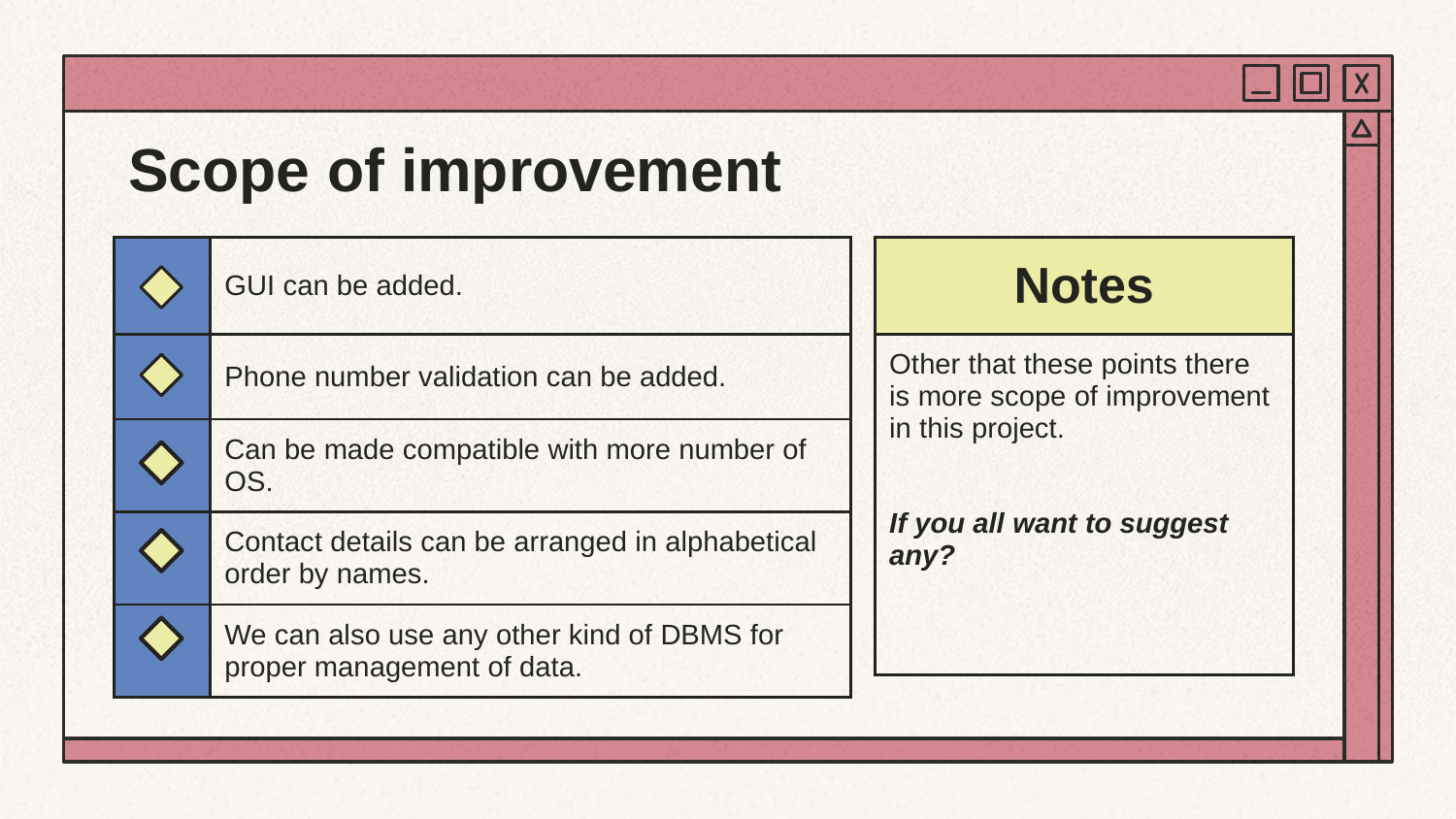

# Scope of improvement
|  | GUI can be added. |
| --- | --- |
|  | Phone number validation can be added. |
|  | Can be made compatible with more number of OS. |
|  | Contact details can be arranged in alphabetical order by names. |
|  | We can also use any other kind of DBMS for proper management of data. |
| Notes |
| --- |
| Other that these points there is more scope of improvement in this project. If you all want to suggest any? |